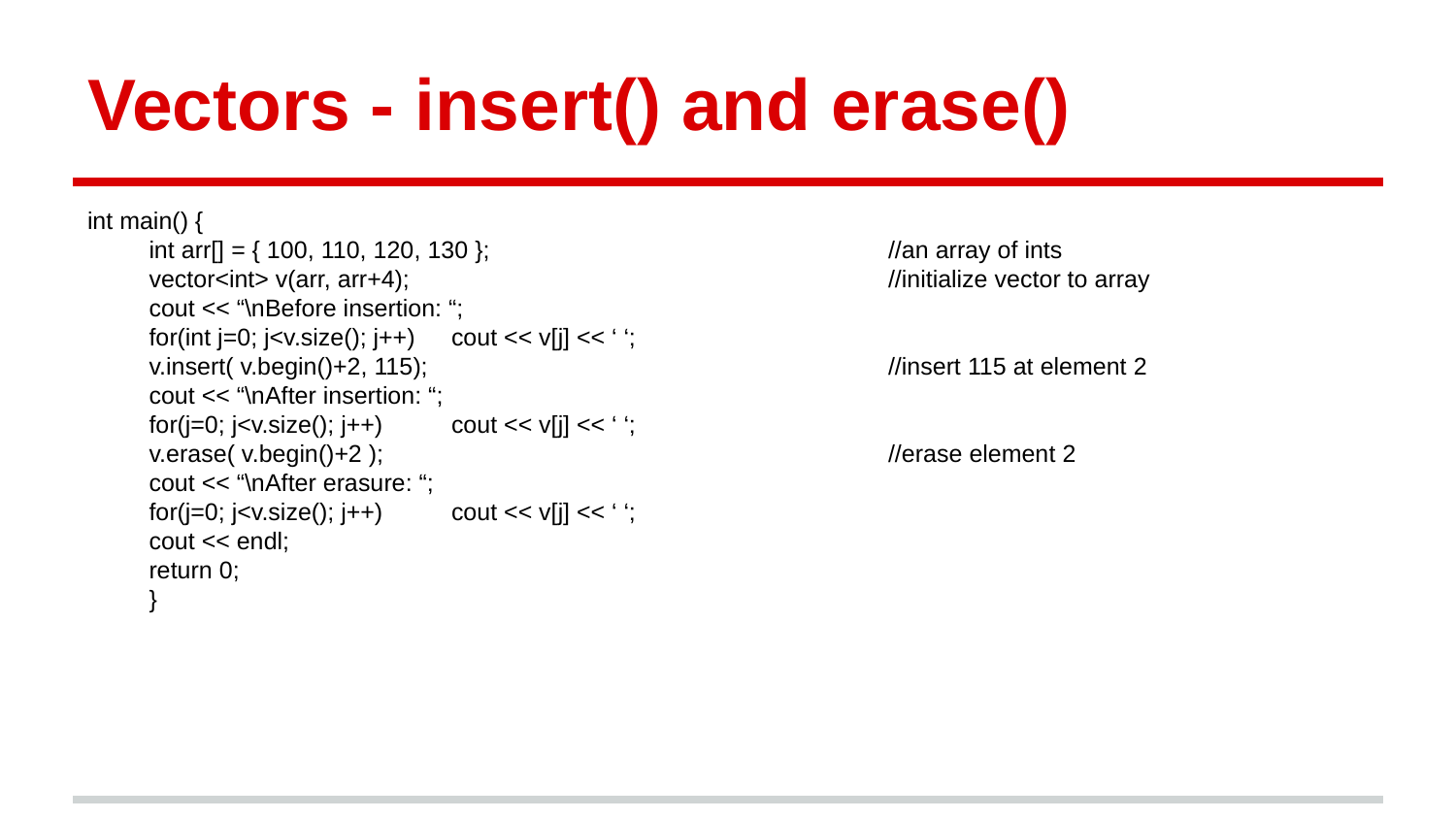

# Vectors - insert() and erase()
int main() {
int arr[] = { 100, 110, 120, 130 }; 			//an array of ints
vector<int> v(arr, arr+4); 				//initialize vector to array
cout << “\nBefore insertion: “;
for(int j=0; j<v.size(); j++) 	cout << v[j] << ‘ ‘;
v.insert( v.begin()+2, 115); 				//insert 115 at element 2
cout << “\nAfter insertion: “;
for(j=0; j<v.size(); j++) 	cout << v[j] << ‘ ‘;
v.erase( v.begin()+2 ); 				//erase element 2
cout << “\nAfter erasure: “;
for(j=0; j<v.size(); j++) 	cout << v[j] << ‘ ‘;
cout << endl;
return 0;
}